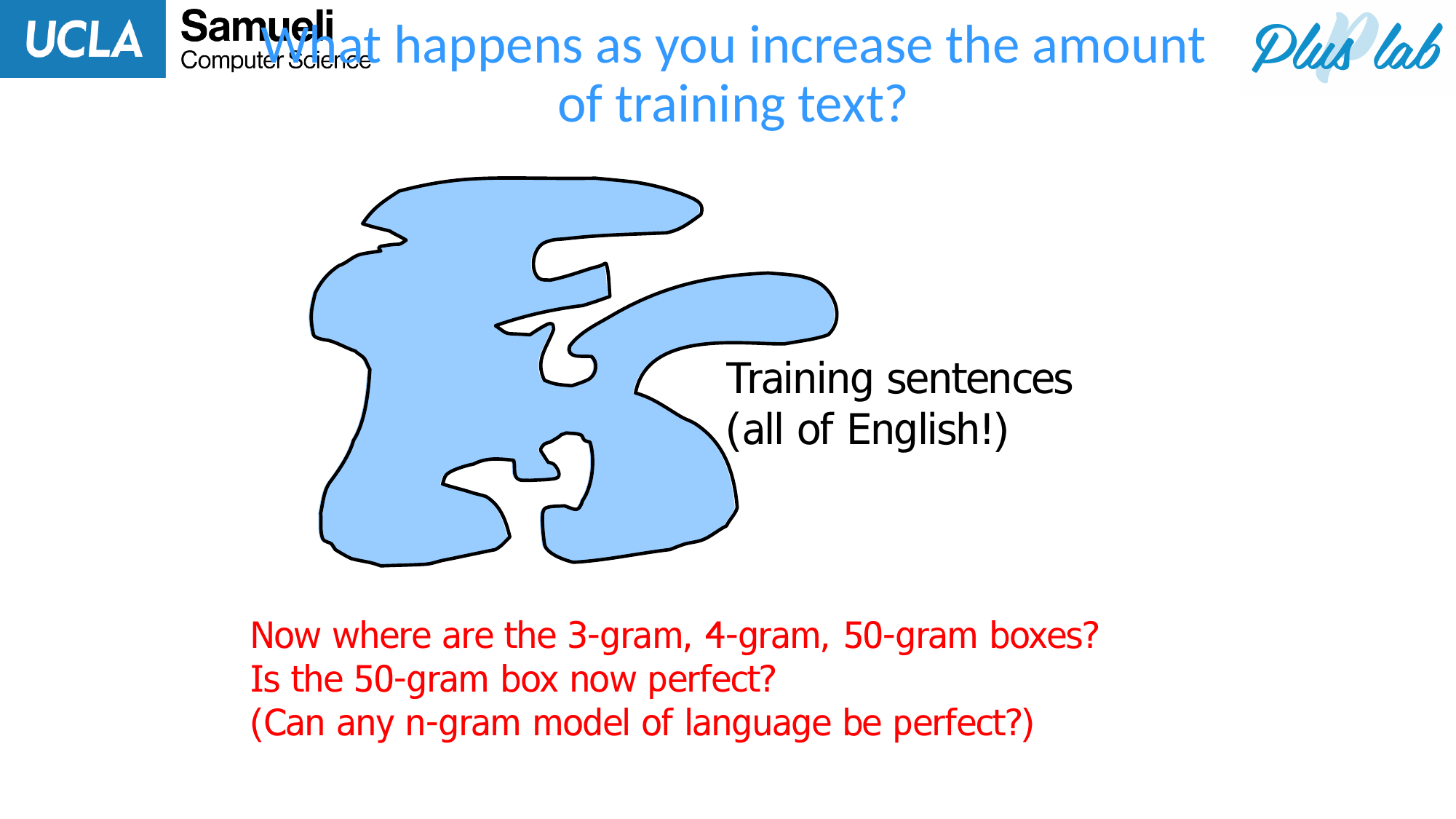

# What happens as you increase the amount of training text?

Training sentences
(all of English!)

Now where are the 3-gram, 4-gram, 50-gram boxes?
Is the 50-gram box now perfect?
(Can any n-gram model of language be perfect?)